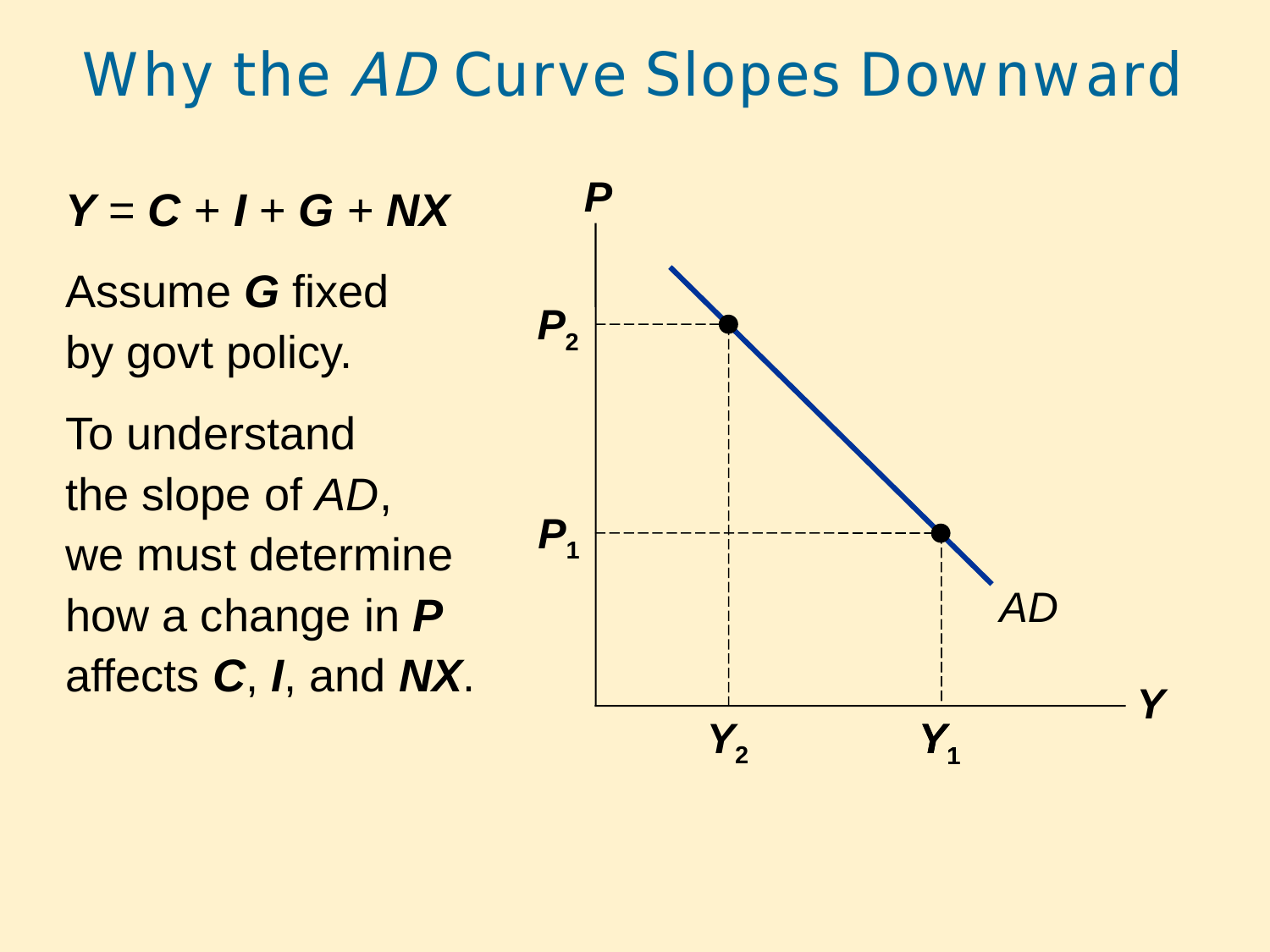

Why the AD Curve Slopes Downward
P

Y
Y = C + I + G + NX
Assume G fixed
by govt policy.
To understand
the slope of AD,
we must determine
how a change in P affects C, I, and NX.

AD
P2

Y2
P1

Y1
Y1